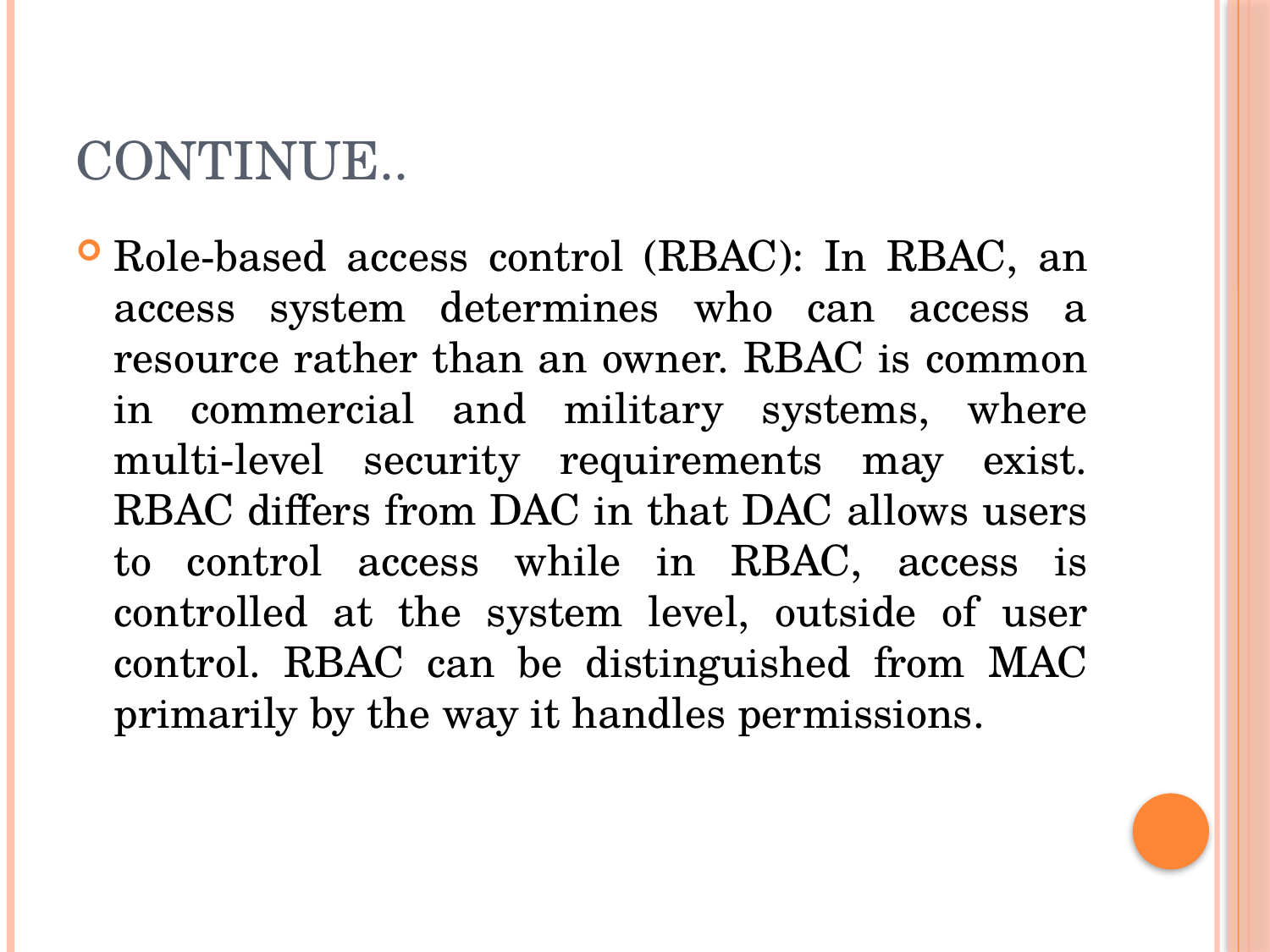

# Continue..
Role-based access control (RBAC): In RBAC, an access system determines who can access a resource rather than an owner. RBAC is common in commercial and military systems, where multi-level security requirements may exist. RBAC differs from DAC in that DAC allows users to control access while in RBAC, access is controlled at the system level, outside of user control. RBAC can be distinguished from MAC primarily by the way it handles permissions.